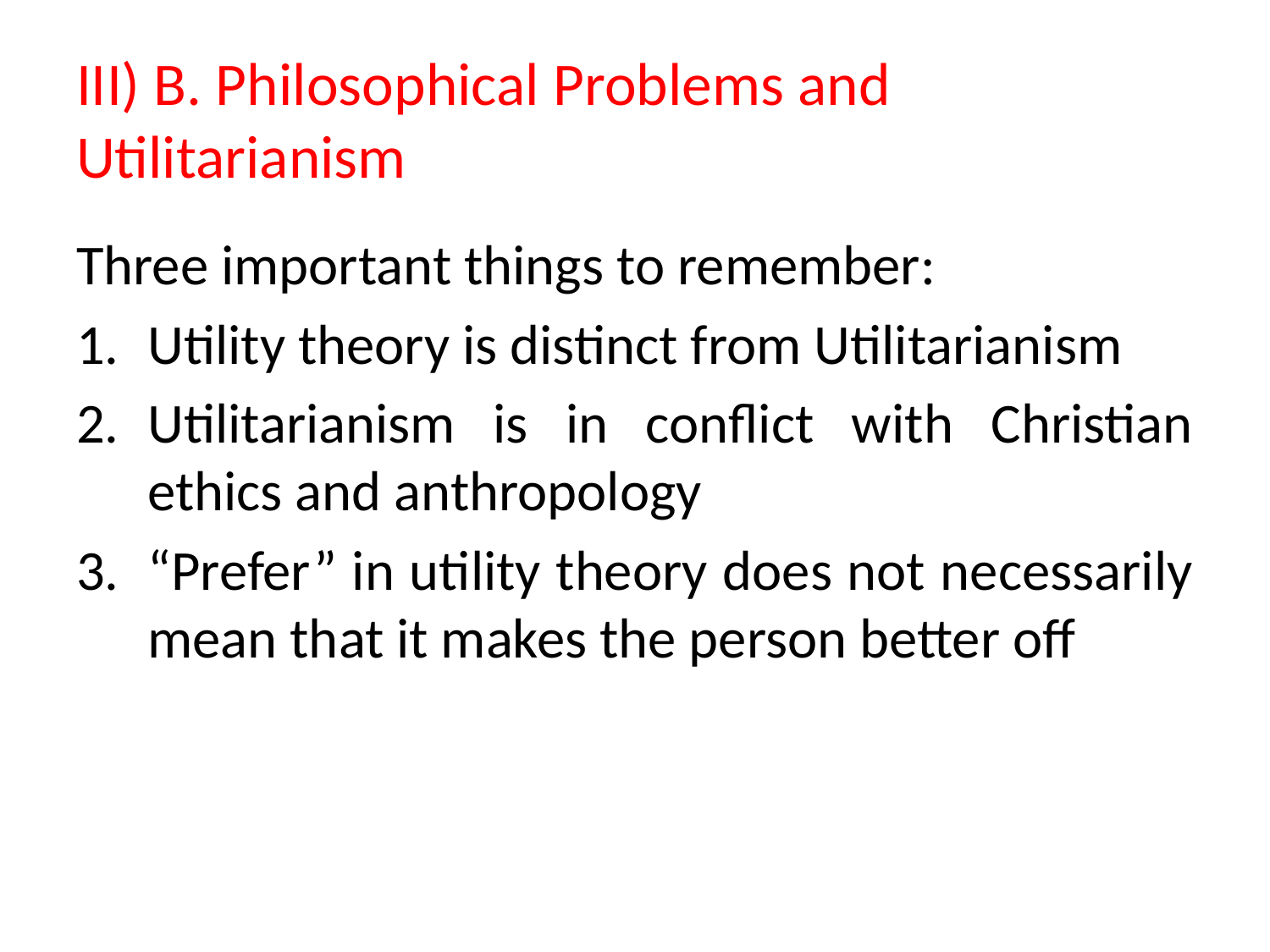

# III) B. Philosophical Problems and Utilitarianism
Three important things to remember:
Utility theory is distinct from Utilitarianism
Utilitarianism is in conflict with Christian ethics and anthropology
“Prefer” in utility theory does not necessarily mean that it makes the person better off